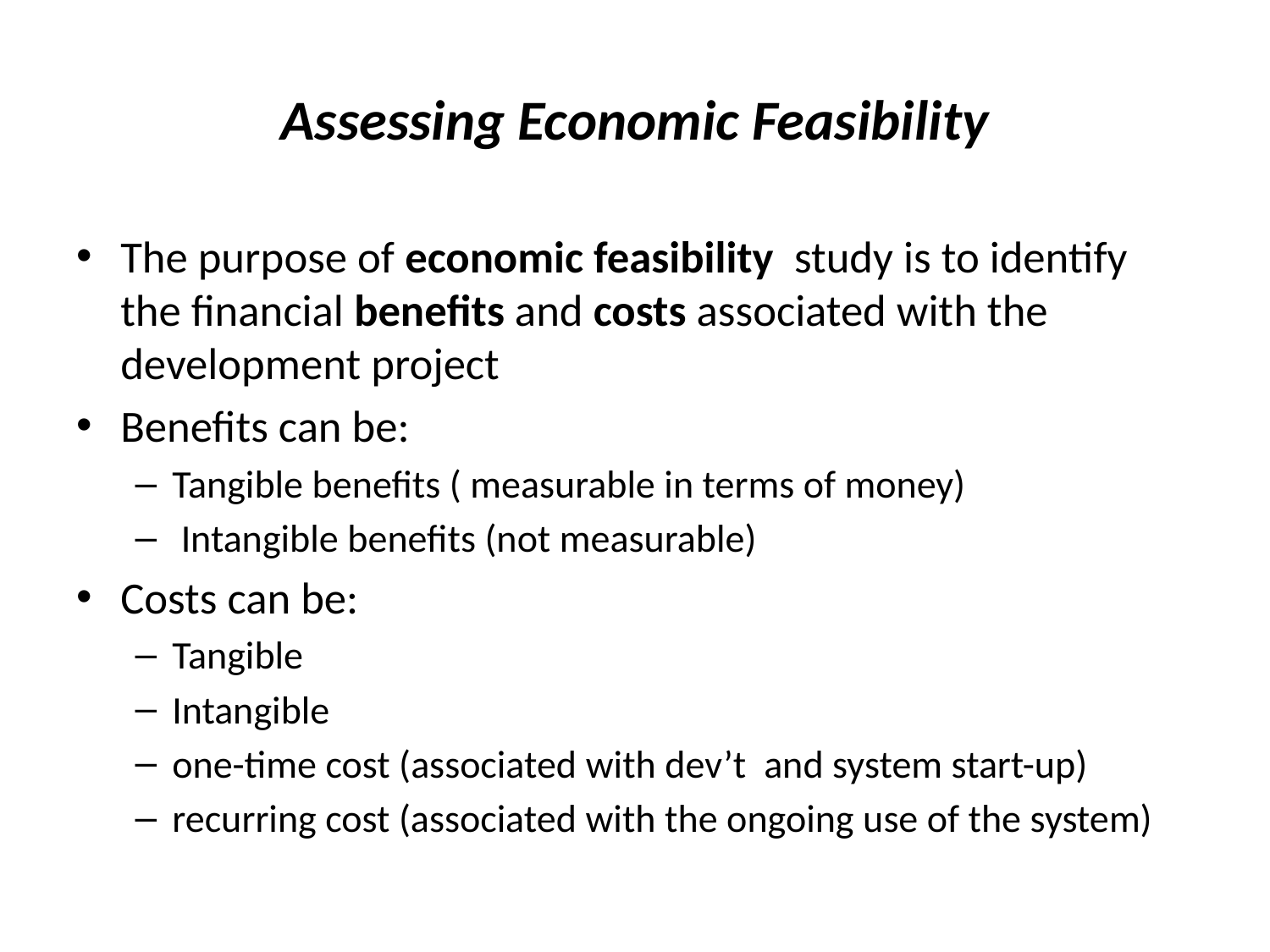

# Assessing Economic Feasibility
The purpose of economic feasibility  study is to identify the financial benefits and costs associated with the development project
Benefits can be:
Tangible benefits ( measurable in terms of money)
 Intangible benefits (not measurable)
Costs can be:
Tangible
Intangible
one-time cost (associated with dev’t  and system start-up)
recurring cost (associated with the ongoing use of the system)